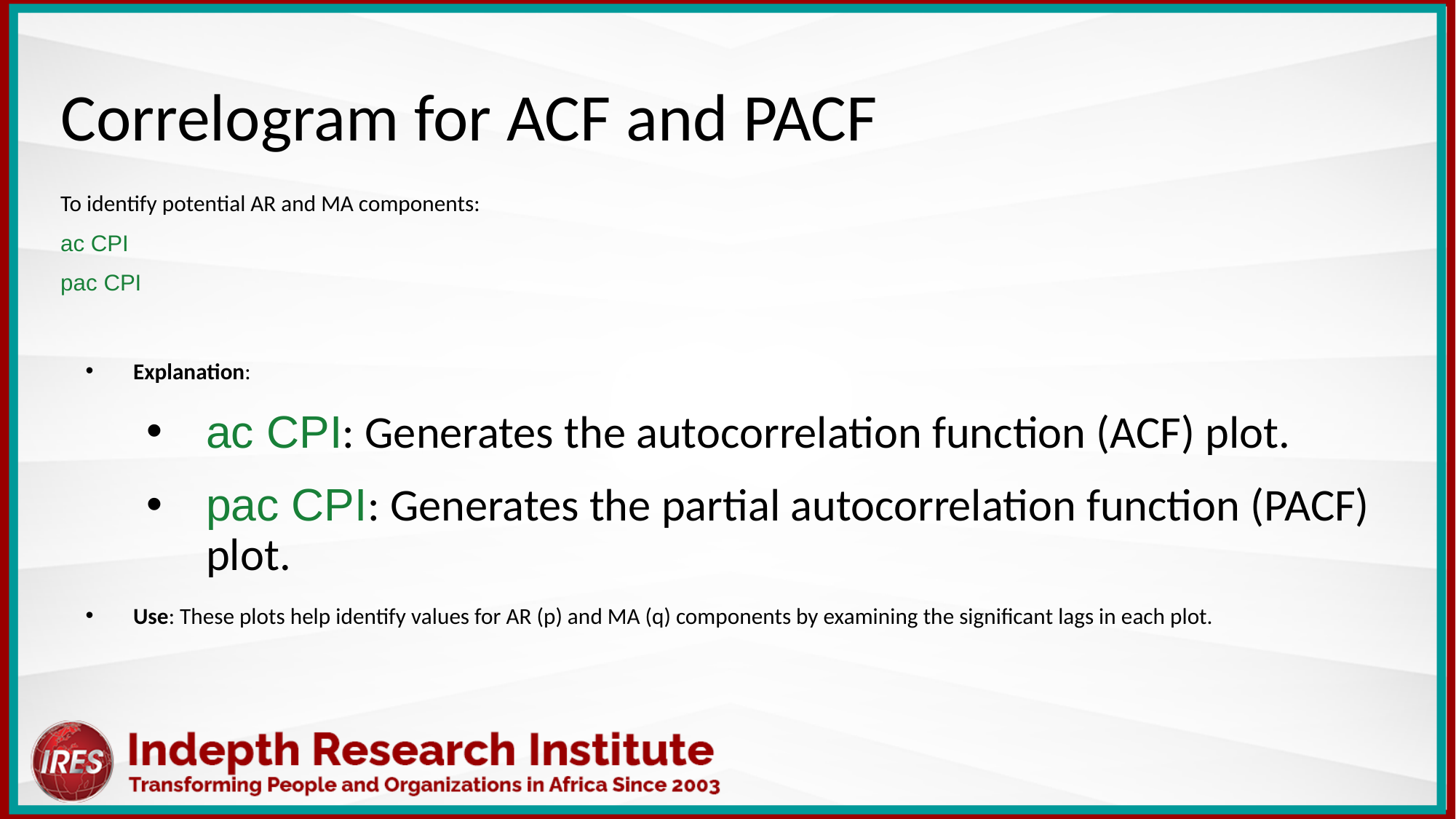

Correlogram for ACF and PACF
To identify potential AR and MA components:
ac CPI
pac CPI

Explanation:
ac CPI: Generates the autocorrelation function (ACF) plot.
pac CPI: Generates the partial autocorrelation function (PACF) plot.
Use: These plots help identify values for AR (p) and MA (q) components by examining the significant lags in each plot.